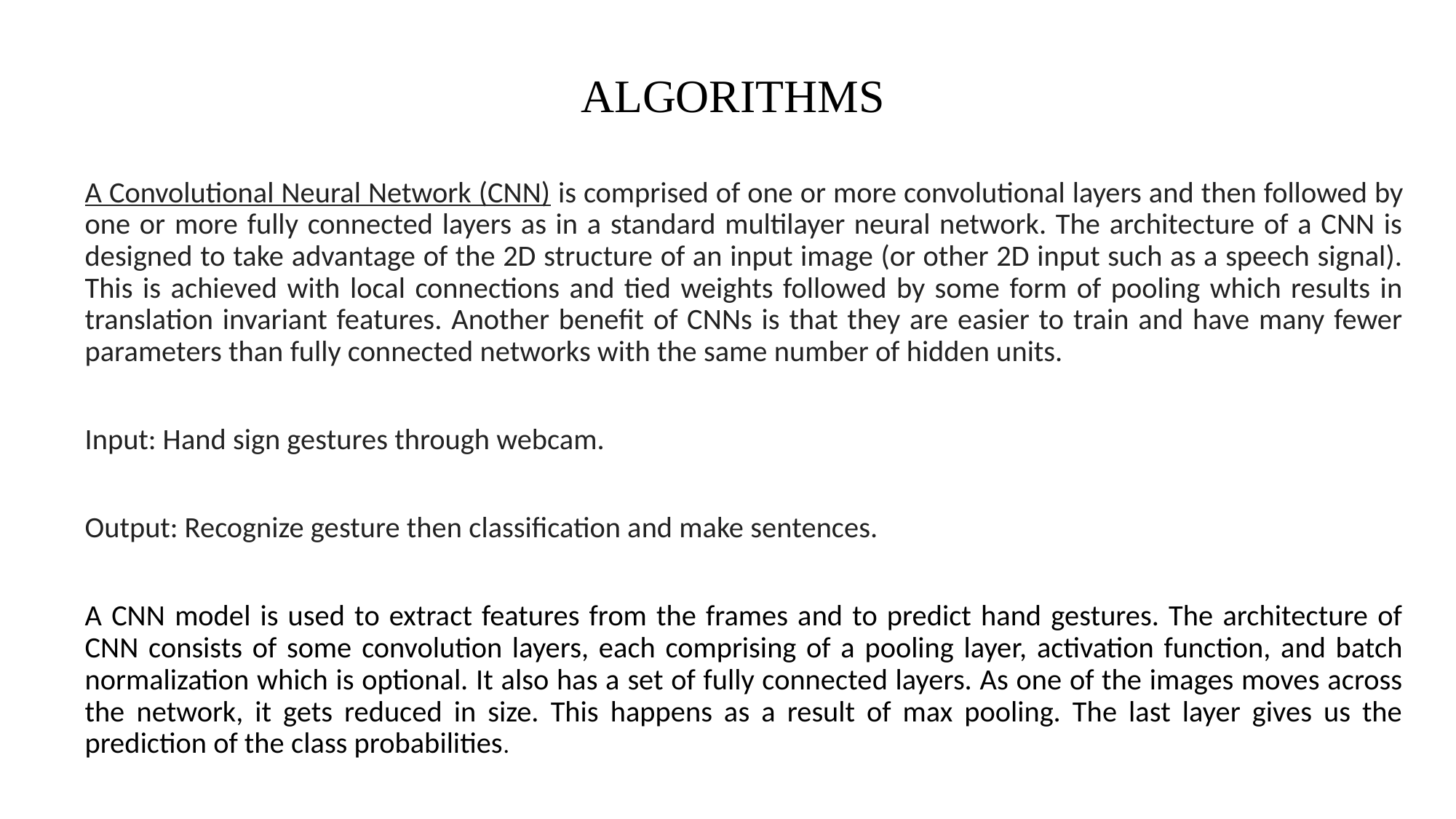

# ALGORITHMS
A Convolutional Neural Network (CNN) is comprised of one or more convolutional layers and then followed by one or more fully connected layers as in a standard multilayer neural network. The architecture of a CNN is designed to take advantage of the 2D structure of an input image (or other 2D input such as a speech signal). This is achieved with local connections and tied weights followed by some form of pooling which results in translation invariant features. Another benefit of CNNs is that they are easier to train and have many fewer parameters than fully connected networks with the same number of hidden units.

Input: Hand sign gestures through webcam.

Output: Recognize gesture then classification and make sentences.

A CNN model is used to extract features from the frames and to predict hand gestures. The architecture of CNN consists of some convolution layers, each comprising of a pooling layer, activation function, and batch normalization which is optional. It also has a set of fully connected layers. As one of the images moves across the network, it gets reduced in size. This happens as a result of max pooling. The last layer gives us the prediction of the class probabilities.